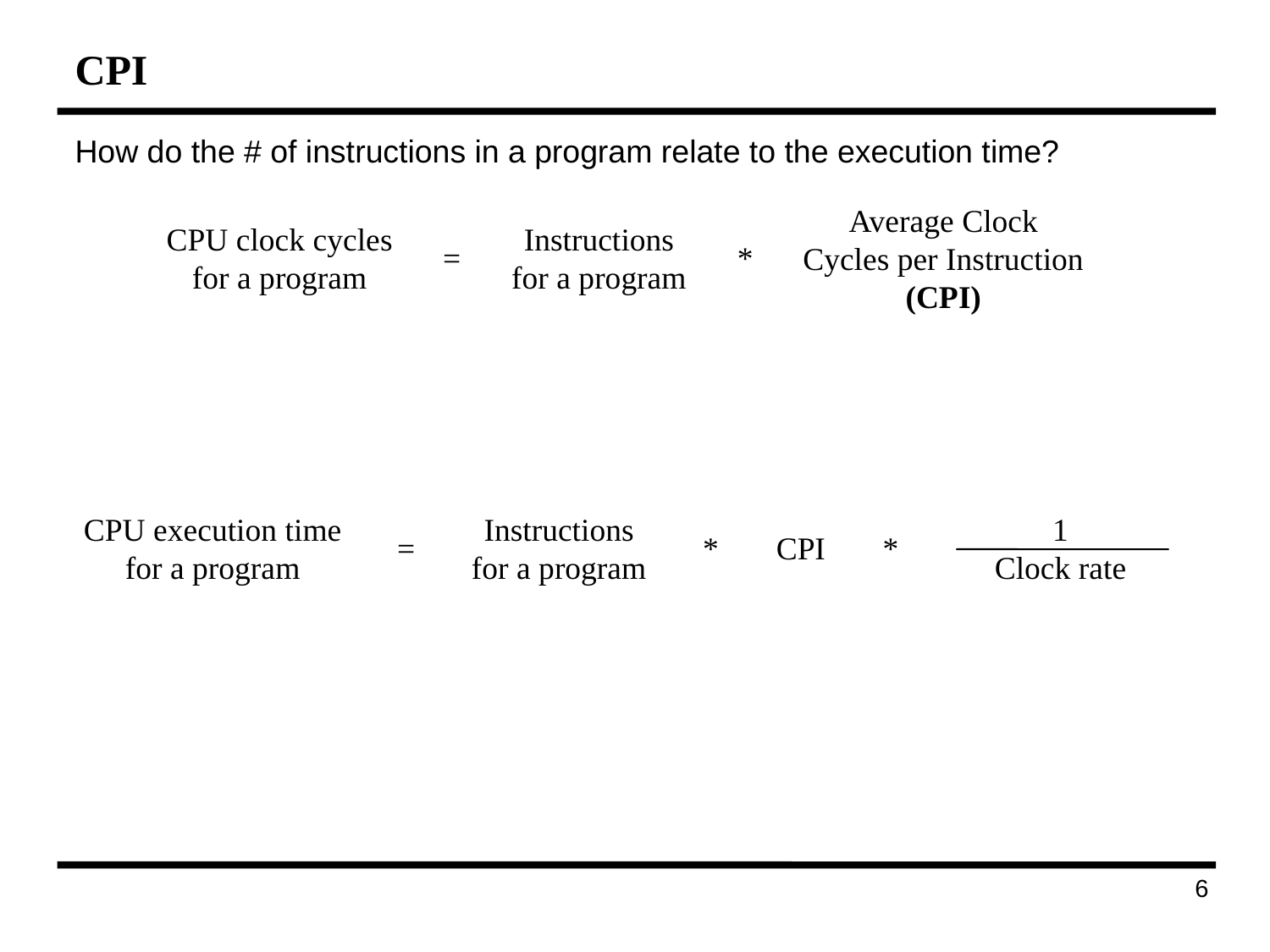

# CPI
How do the # of instructions in a program relate to the execution time?
Average Clock
Cycles per Instruction
(CPI)
CPU clock cycles
for a program
Instructions
for a program
=
*
CPU execution time
for a program
Instructions
for a program
1
Clock rate

=
*
CPI
*
6